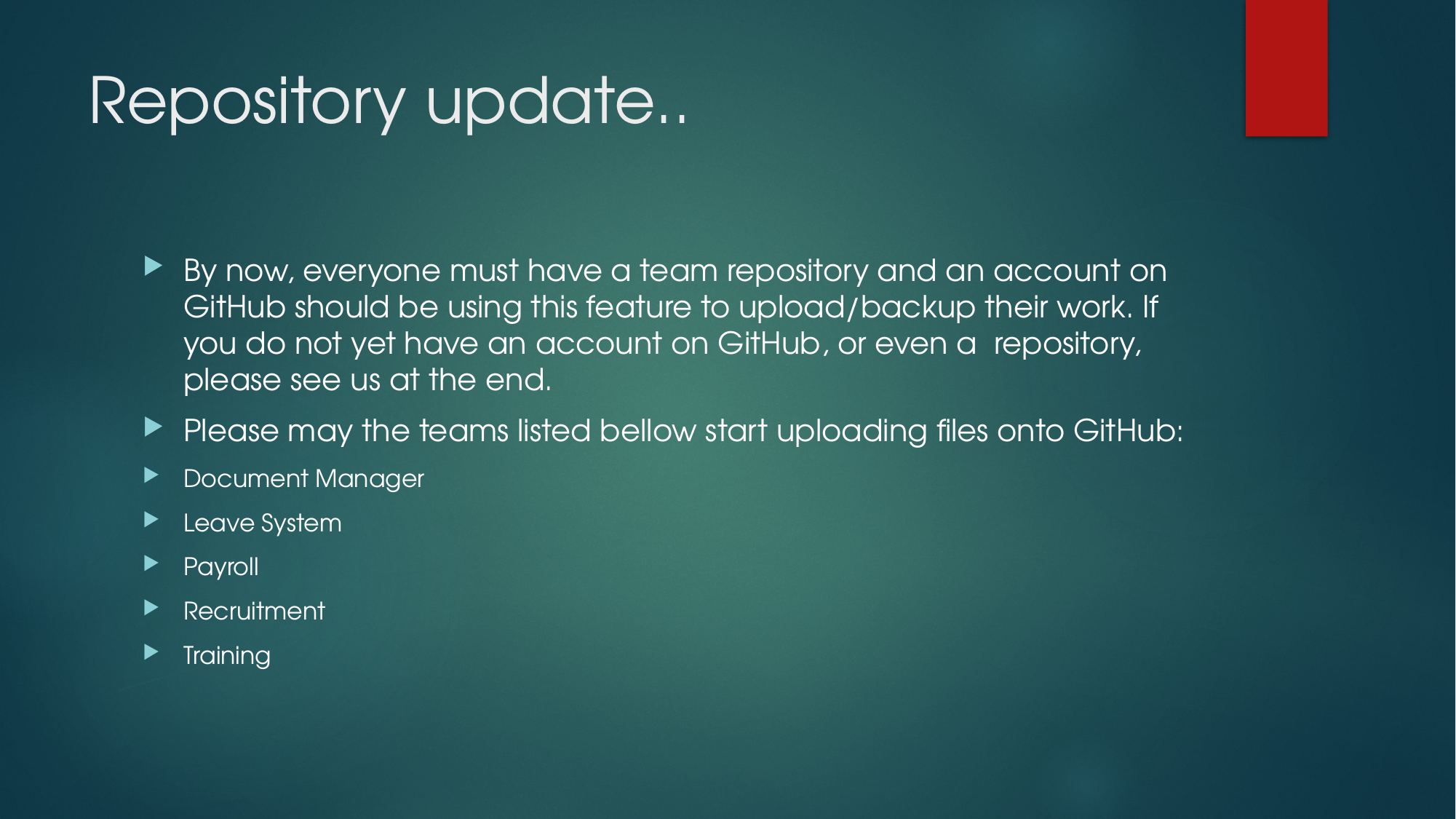

# Repository update..
By now, everyone must have a team repository and an account on GitHub should be using this feature to upload/backup their work. If you do not yet have an account on GitHub, or even a  repository, please see us at the end.
Please may the teams listed bellow start uploading files onto GitHub:
Document Manager
Leave System
Payroll
Recruitment
Training